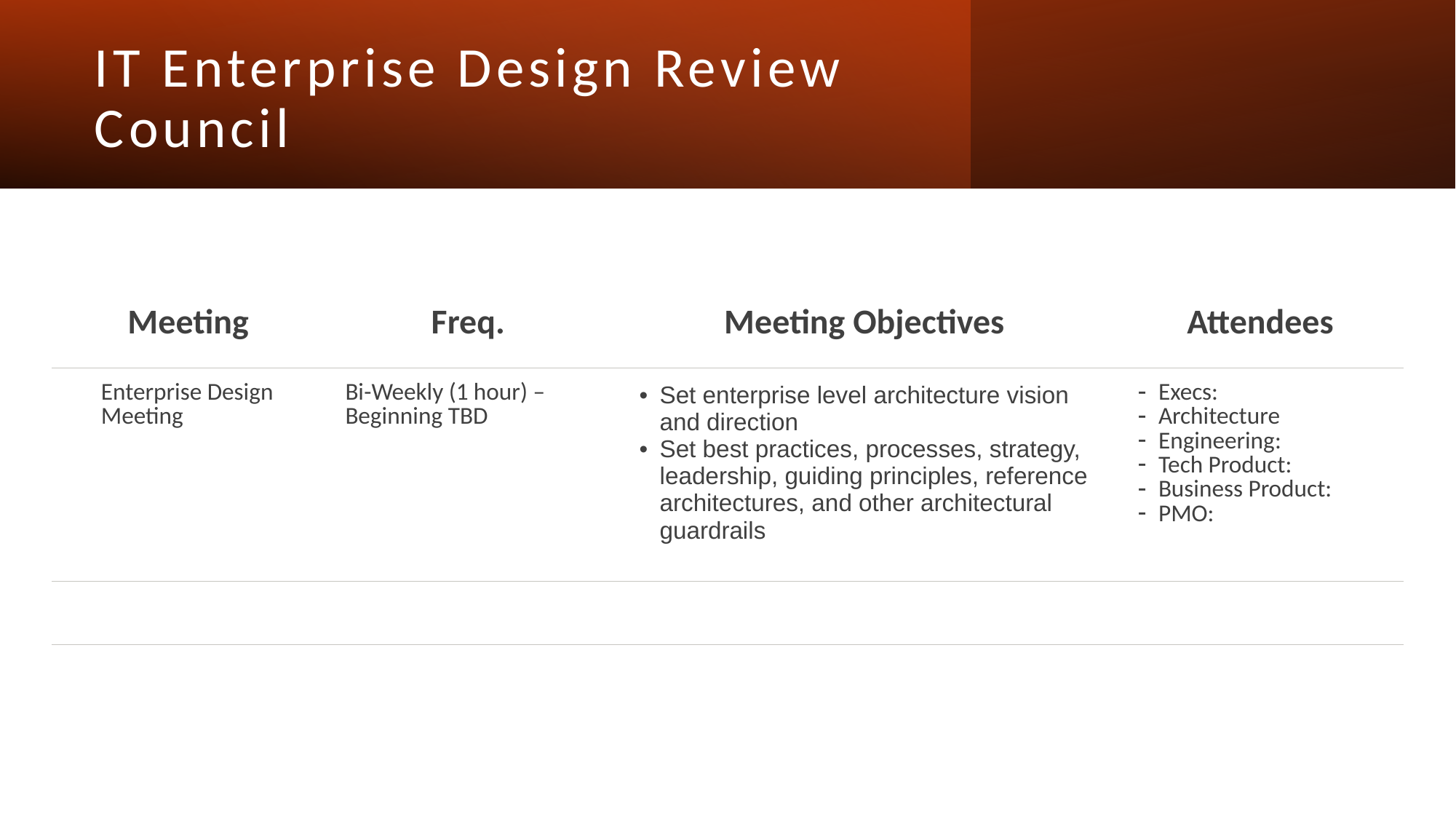

# IT Enterprise Design Review Council
| Meeting | Freq. | Meeting Objectives | Attendees |
| --- | --- | --- | --- |
| Enterprise Design Meeting | Bi-Weekly (1 hour) – Beginning TBD | Set enterprise level architecture vision and direction Set best practices, processes, strategy, leadership, guiding principles, reference architectures, and other architectural guardrails | Execs: Architecture Engineering: Tech Product: Business Product: PMO: |
|  |  |  |  |
|  |  |  |  |